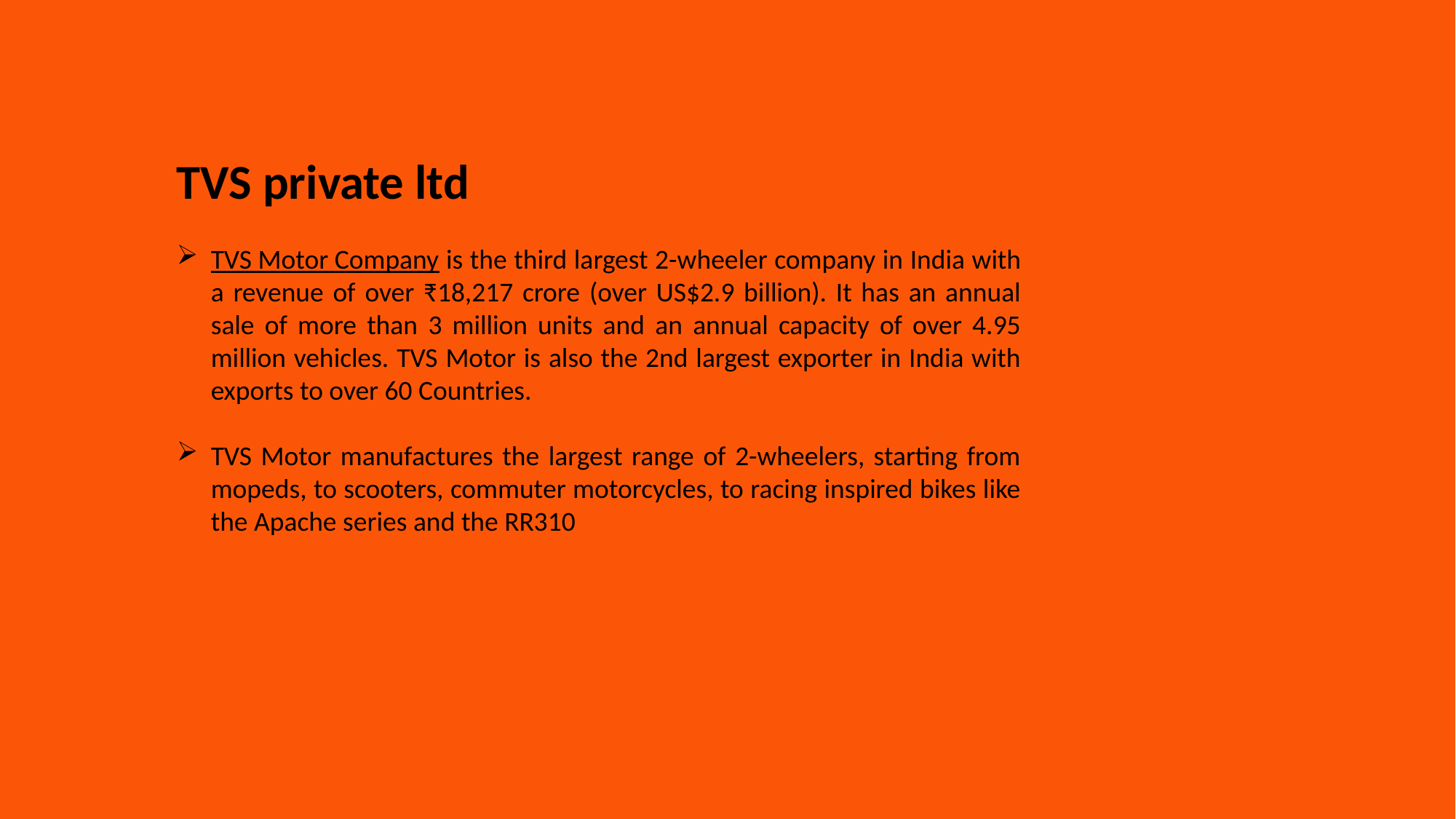

TVS private ltd

TVS Motor Company is the third largest 2-wheeler company in India with a revenue of over ₹18,217 crore (over US$2.9 billion). It has an annual sale of more than 3 million units and an annual capacity of over 4.95 million vehicles. TVS Motor is also the 2nd largest exporter in India with exports to over 60 Countries.

TVS Motor manufactures the largest range of 2-wheelers, starting from mopeds, to scooters, commuter motorcycles, to racing inspired bikes like the Apache series and the RR310